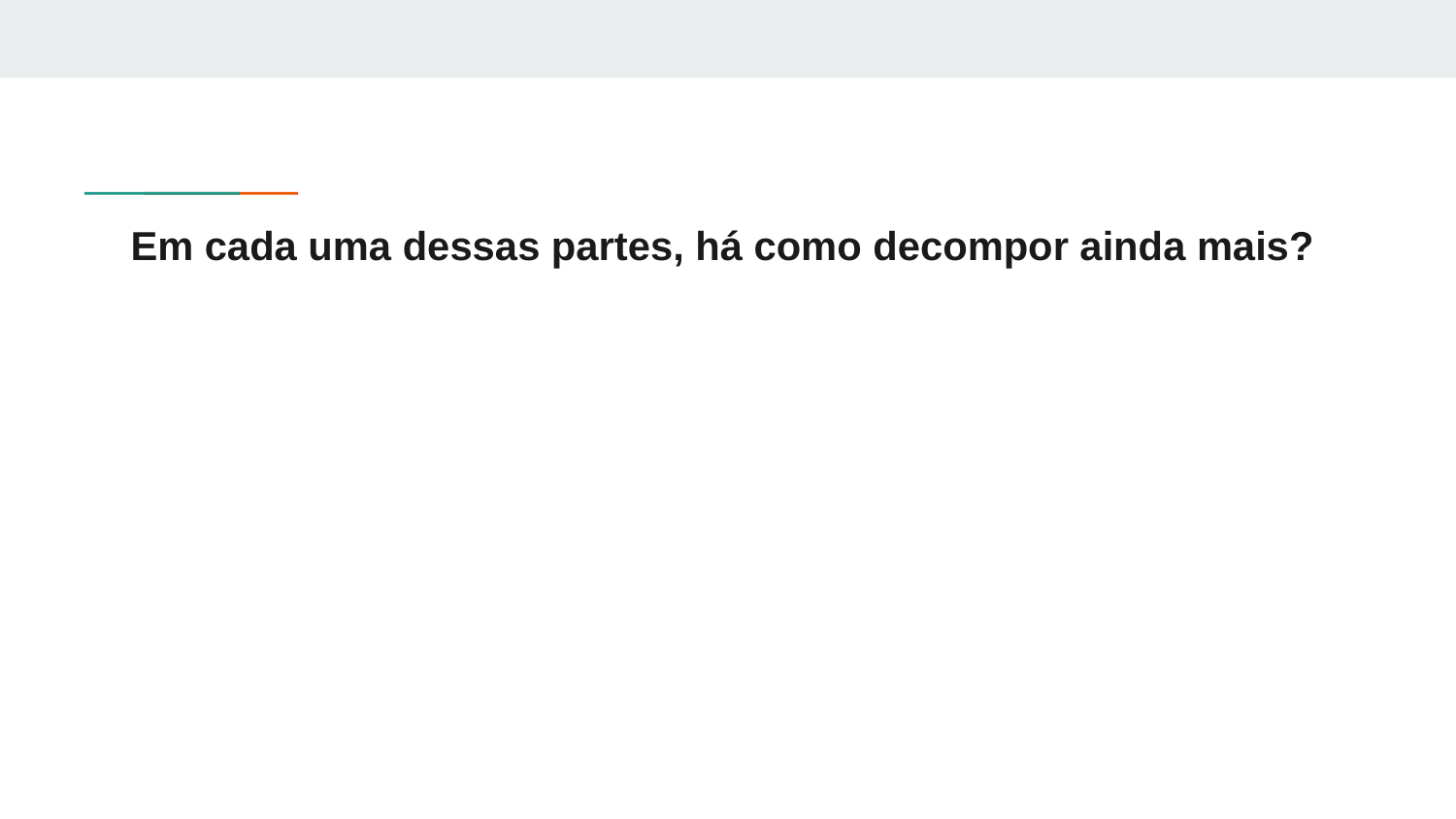

# Em cada uma dessas partes, há como decompor ainda mais?